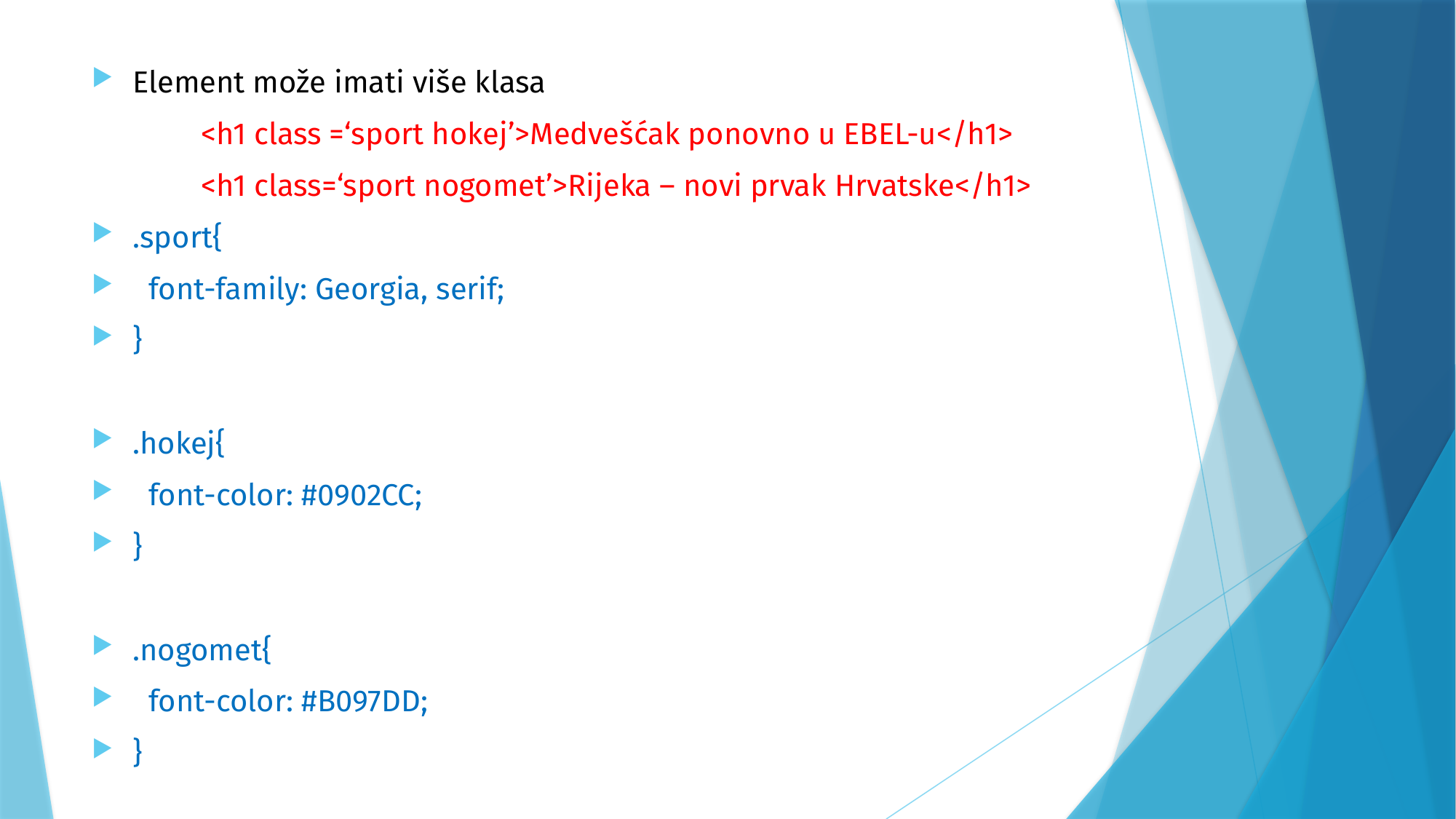

Element može imati više klasa
	<h1 class =‘sport hokej’>Medvešćak ponovno u EBEL-u</h1>
	<h1 class=‘sport nogomet’>Rijeka – novi prvak Hrvatske</h1>
.sport{
  font-family: Georgia, serif;
}

.hokej{
  font-color: #0902CC;
}

.nogomet{
  font-color: #B097DD;
}